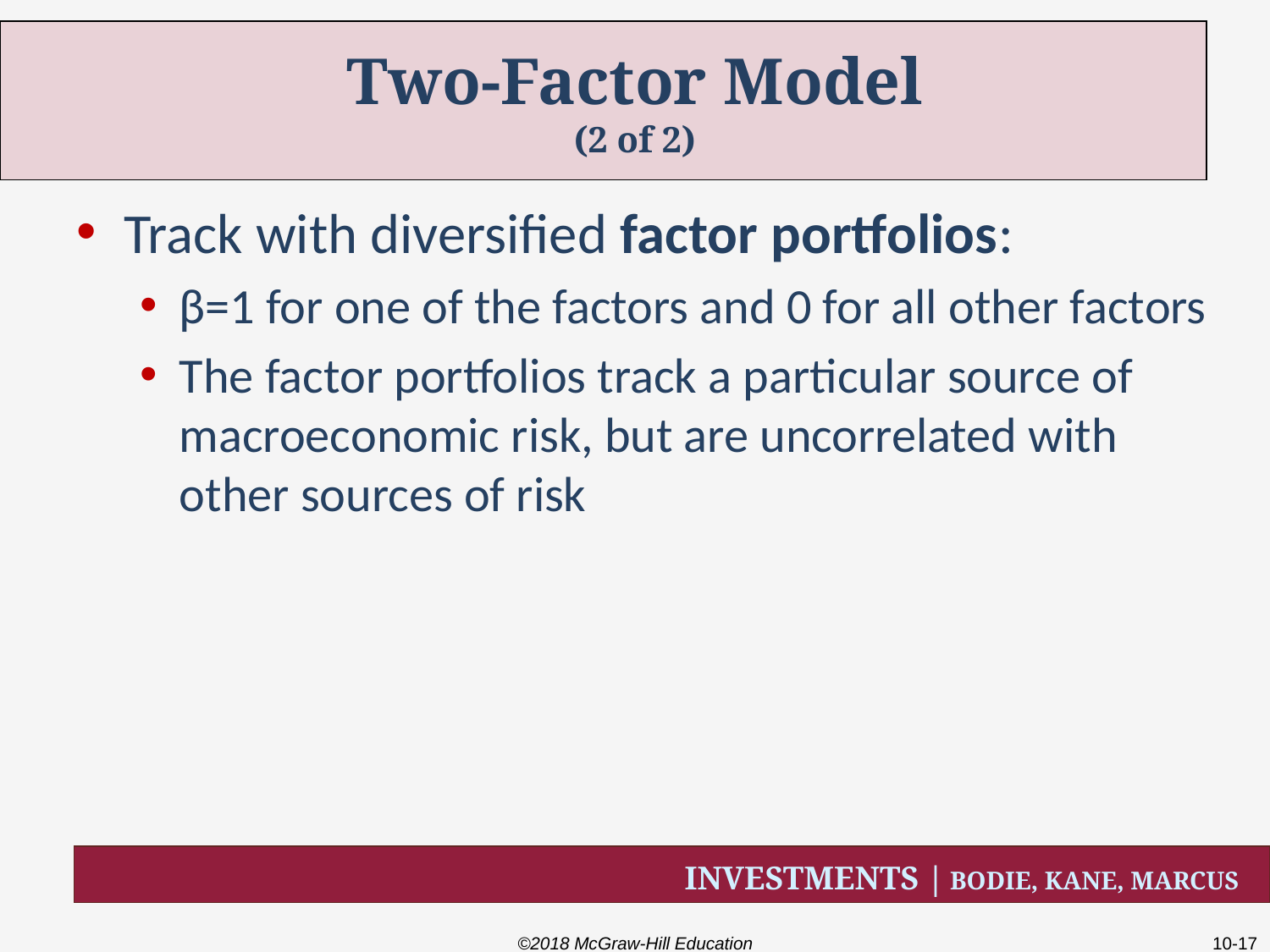

# Two-Factor Model (2 of 2)
Track with diversified factor portfolios:
β=1 for one of the factors and 0 for all other factors
The factor portfolios track a particular source of macroeconomic risk, but are uncorrelated with other sources of risk
©2018 McGraw-Hill Education
10-17